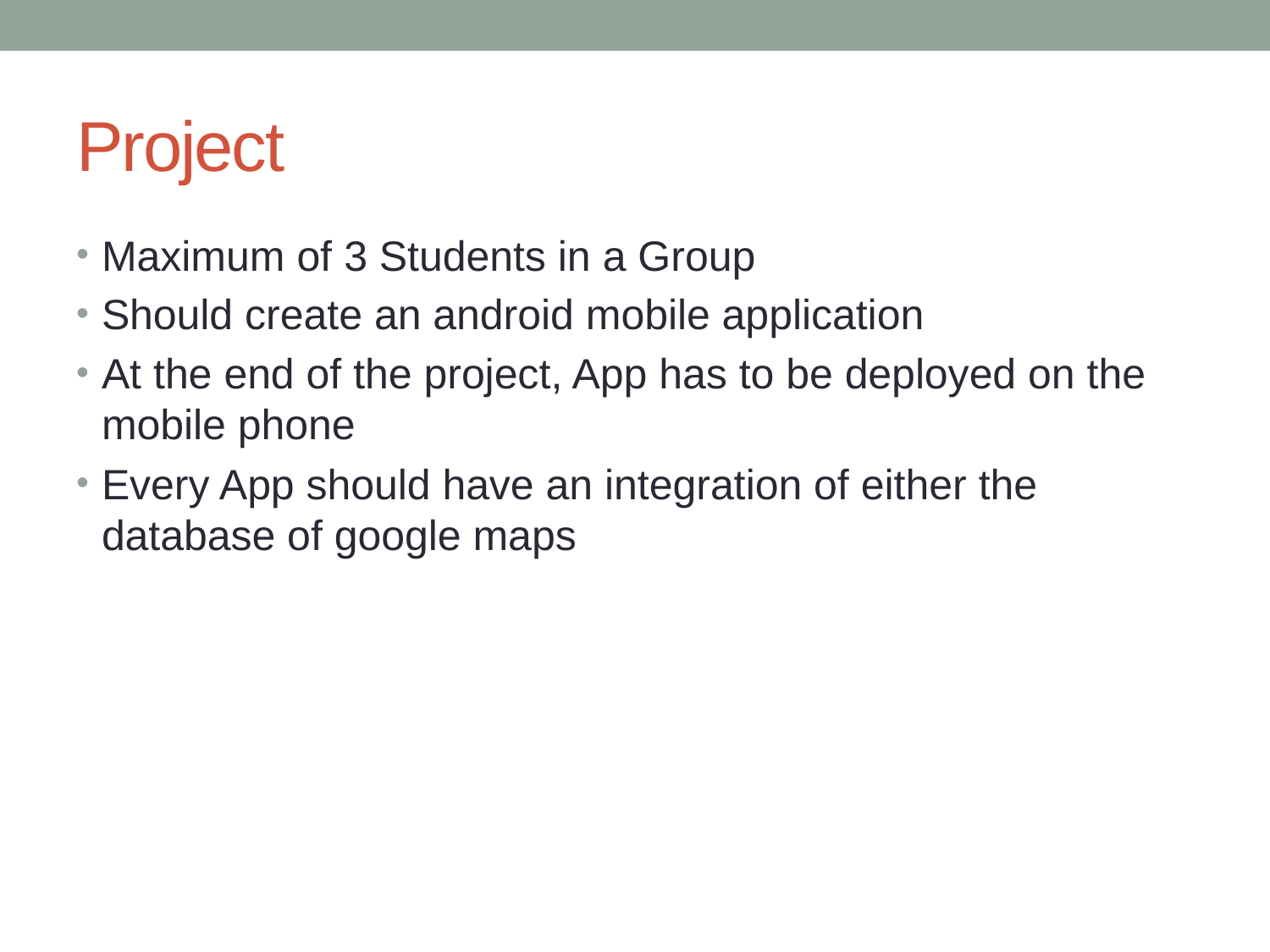

# Project
Maximum of 3 Students in a Group
Should create an android mobile application
At the end of the project, App has to be deployed on the mobile phone
Every App should have an integration of either the database of google maps